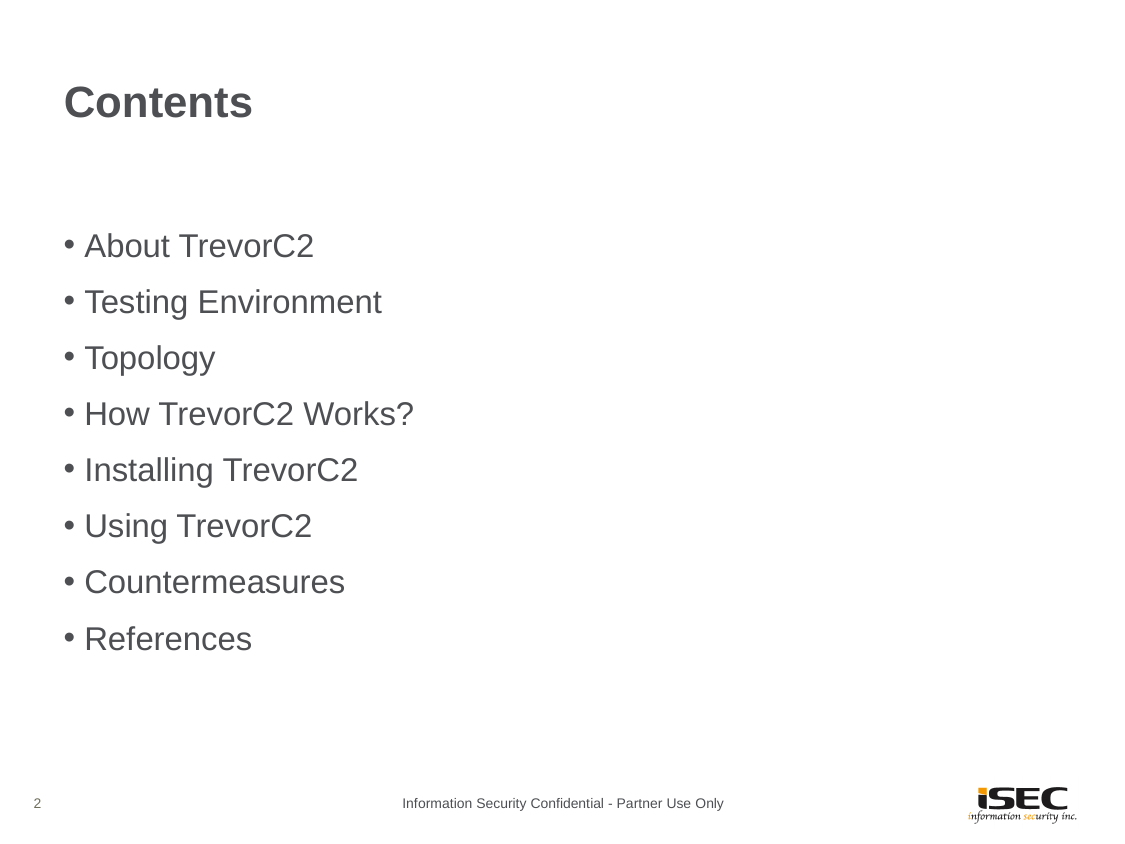

# Contents
About TrevorC2
Testing Environment
Topology
How TrevorC2 Works?
Installing TrevorC2
Using TrevorC2
Countermeasures
References
2